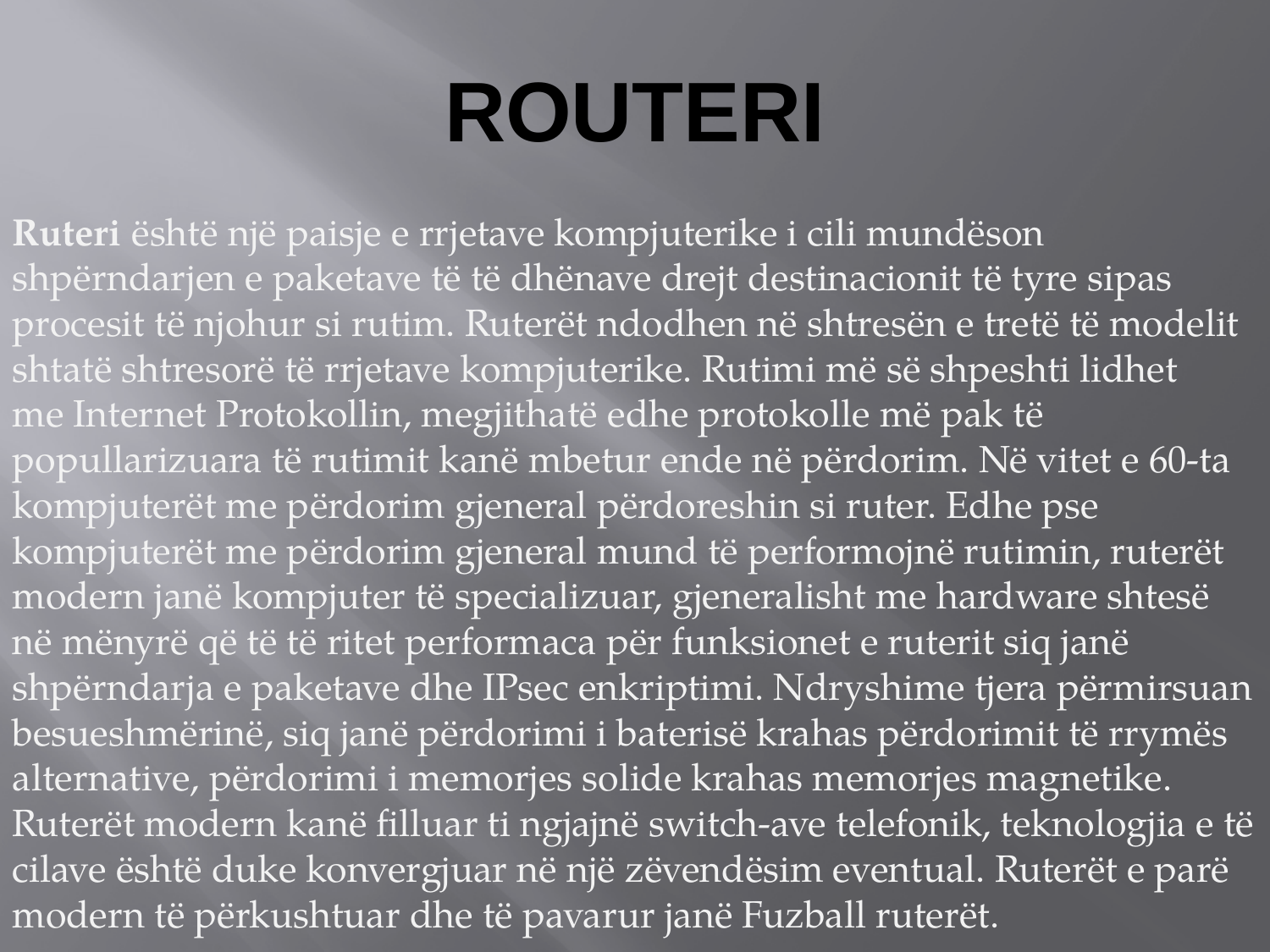

# Routeri

Ruteri është një paisje e rrjetave kompjuterike i cili mundëson shpërndarjen e paketave të të dhënave drejt destinacionit të tyre sipas procesit të njohur si rutim. Ruterët ndodhen në shtresën e tretë të modelit shtatë shtresorë të rrjetave kompjuterike. Rutimi më së shpeshti lidhet me Internet Protokollin, megjithatë edhe protokolle më pak të popullarizuara të rutimit kanë mbetur ende në përdorim. Në vitet e 60-ta kompjuterët me përdorim gjeneral përdoreshin si ruter. Edhe pse kompjuterët me përdorim gjeneral mund të performojnë rutimin, ruterët modern janë kompjuter të specializuar, gjeneralisht me hardware shtesë në mënyrë që të të ritet performaca për funksionet e ruterit siq janë shpërndarja e paketave dhe IPsec enkriptimi. Ndryshime tjera përmirsuan besueshmërinë, siq janë përdorimi i baterisë krahas përdorimit të rrymës alternative, përdorimi i memorjes solide krahas memorjes magnetike. Ruterët modern kanë filluar ti ngjajnë switch-ave telefonik, teknologjia e të cilave është duke konvergjuar në një zëvendësim eventual. Ruterët e parë modern të përkushtuar dhe të pavarur janë Fuzball ruterët.